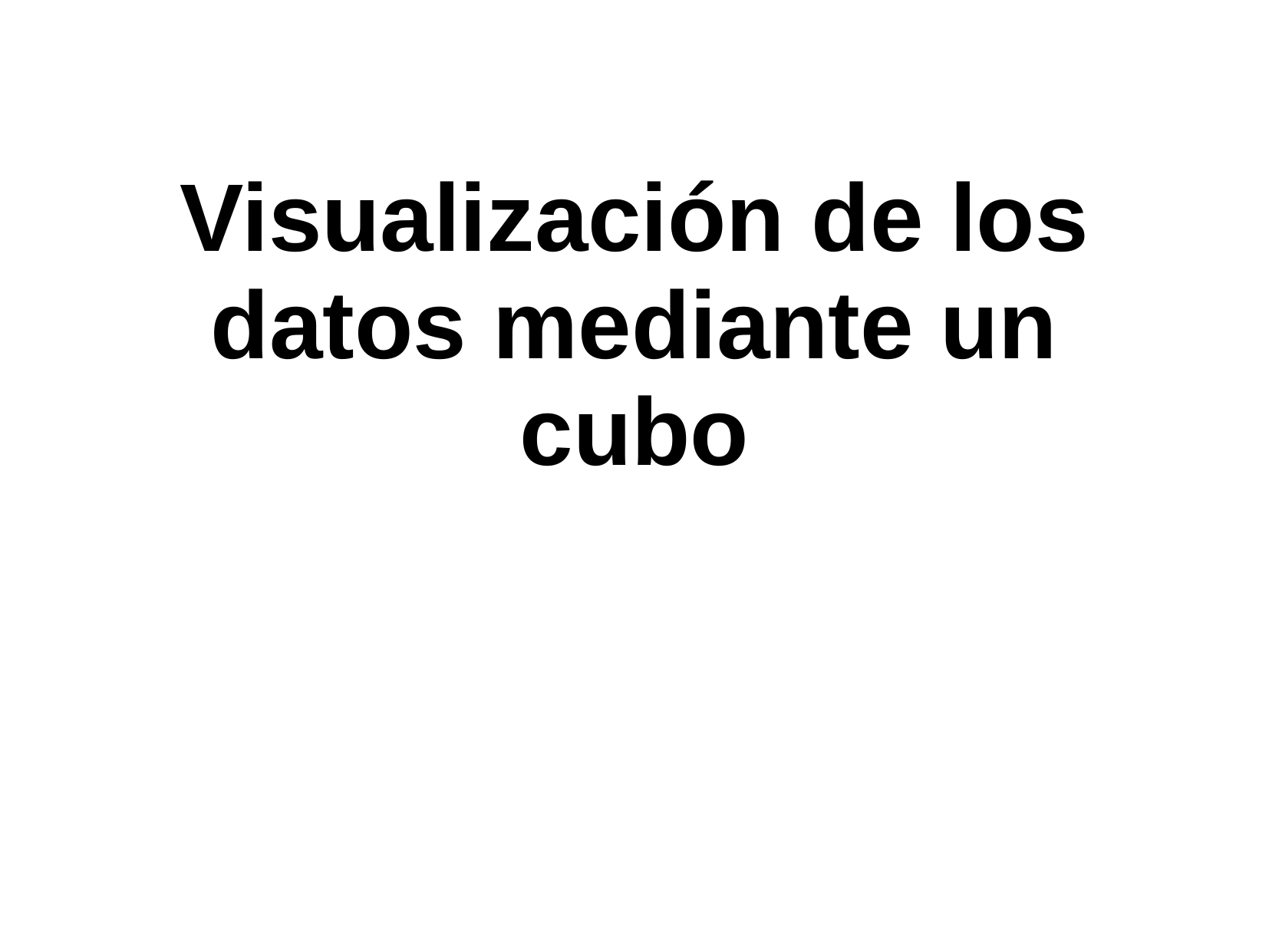

# Visualización de los datos mediante un cubo